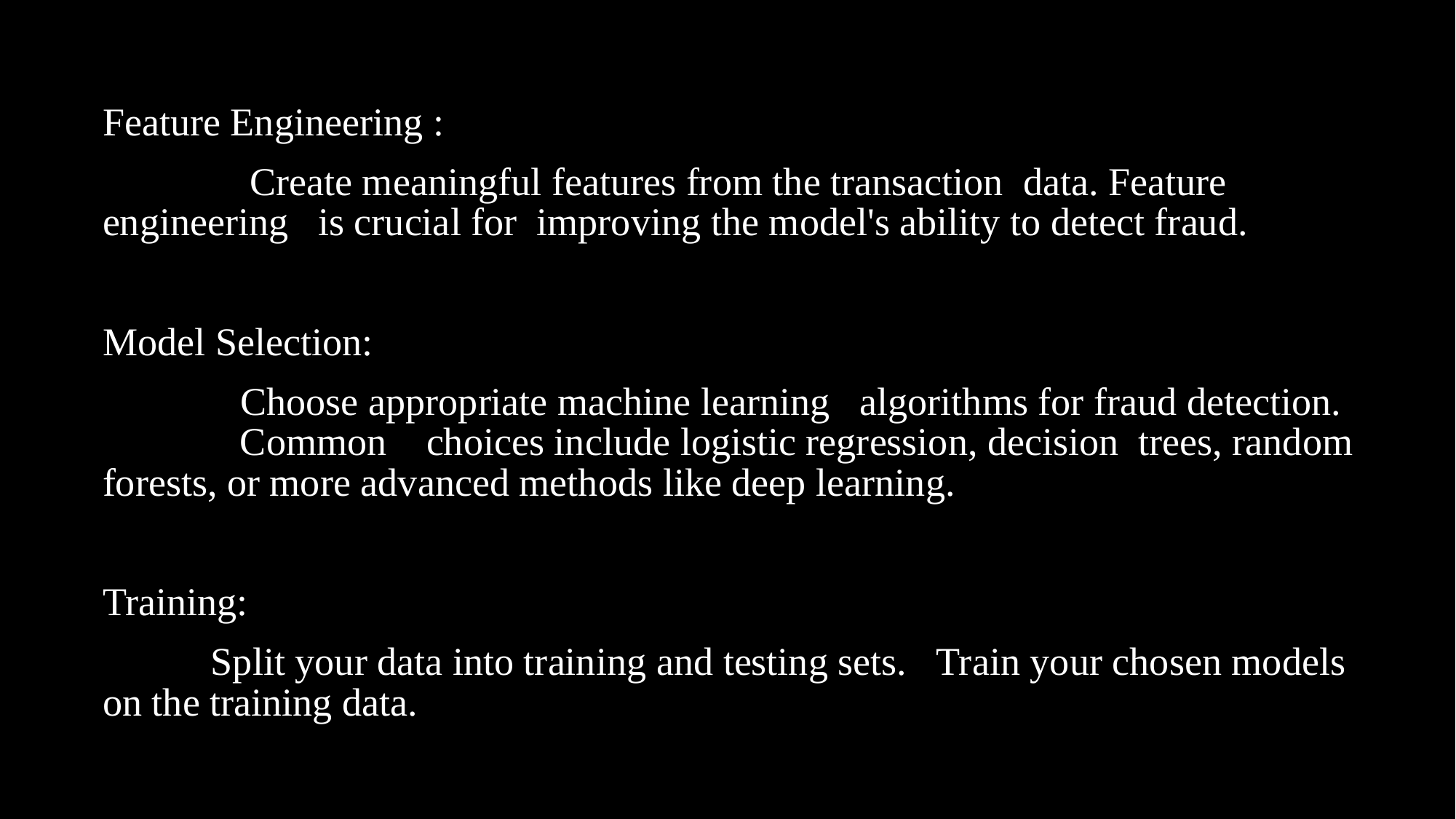

Feature Engineering :
               Create meaningful features from the transaction  data. Feature engineering   is crucial for  improving the model's ability to detect fraud.

Model Selection:
              Choose appropriate machine learning   algorithms for fraud detection.                  Common    choices include logistic regression, decision  trees, random forests, or more advanced methods like deep learning.

Training:
           Split your data into training and testing sets.   Train your chosen models on the training data.